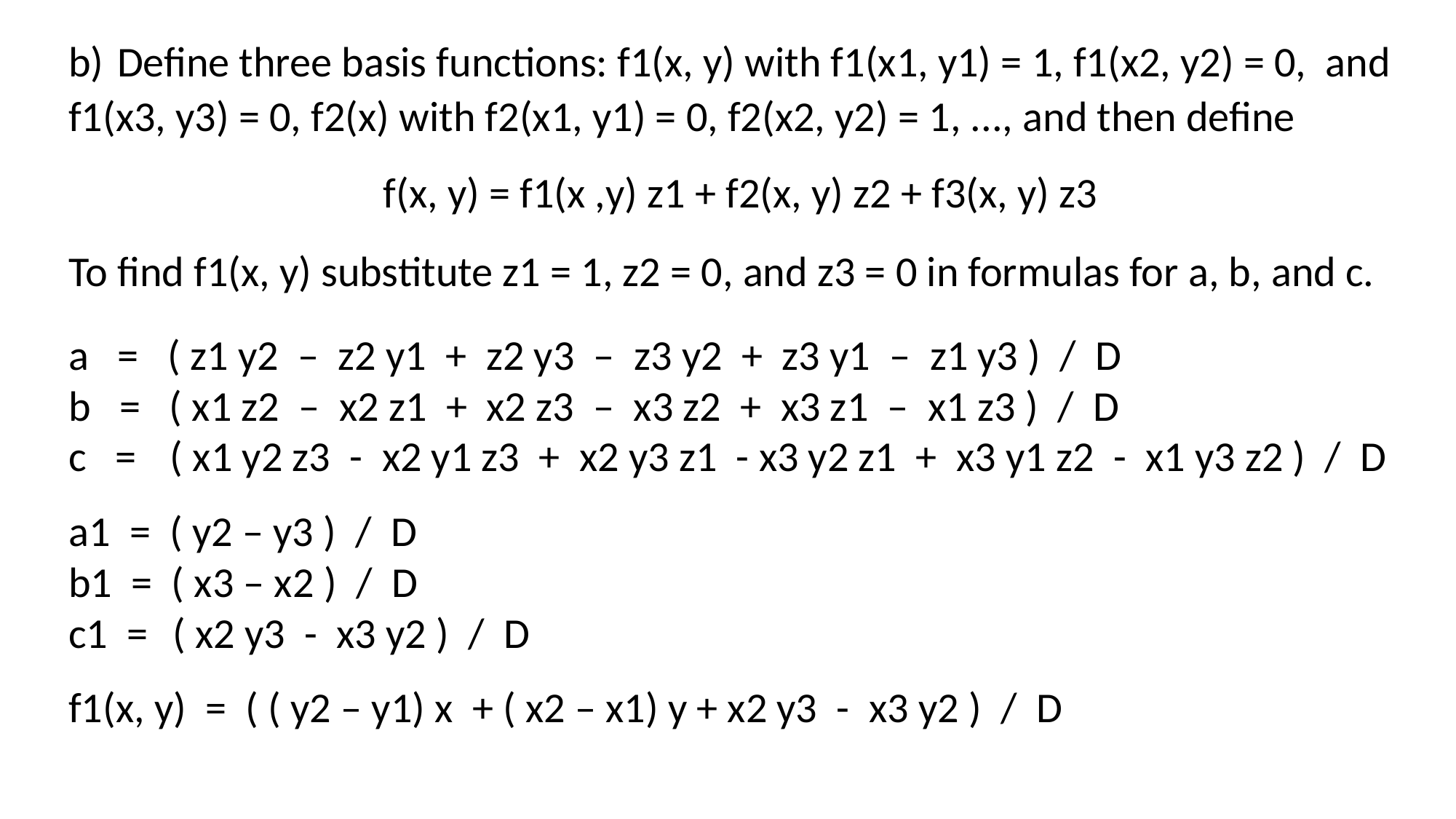

b) Define three basis functions: f1(x, y) with f1(x1, y1) = 1, f1(x2, y2) = 0,  and f1(x3, y3) = 0, f2(x) with f2(x1, y1) = 0, f2(x2, y2) = 1, ..., and then define

f(x, y) = f1(x ,y) z1 + f2(x, y) z2 + f3(x, y) z3
To find f1(x, y) substitute z1 = 1, z2 = 0, and z3 = 0 in formulas for a, b, and c.

a   =   ( z1 y2  –  z2 y1  +  z2 y3  –  z3 y2  +  z3 y1  –  z1 y3 )  /  D
b   =   ( x1 z2  –  x2 z1  +  x2 z3  –  x3 z2  +  x3 z1  –  x1 z3 )  /  D
c   =    ( x1 y2 z3  -  x2 y1 z3  +  x2 y3 z1  - x3 y2 z1  +  x3 y1 z2  -  x1 y3 z2 )  /  D

a1  =  ( y2 – y3 )  /  D
b1  =  ( x3 – x2 )  /  D
c1  =   ( x2 y3  -  x3 y2 )  /  D

f1(x, y)  =  ( ( y2 – y1) x  + ( x2 – x1) y + x2 y3  -  x3 y2 )  /  D